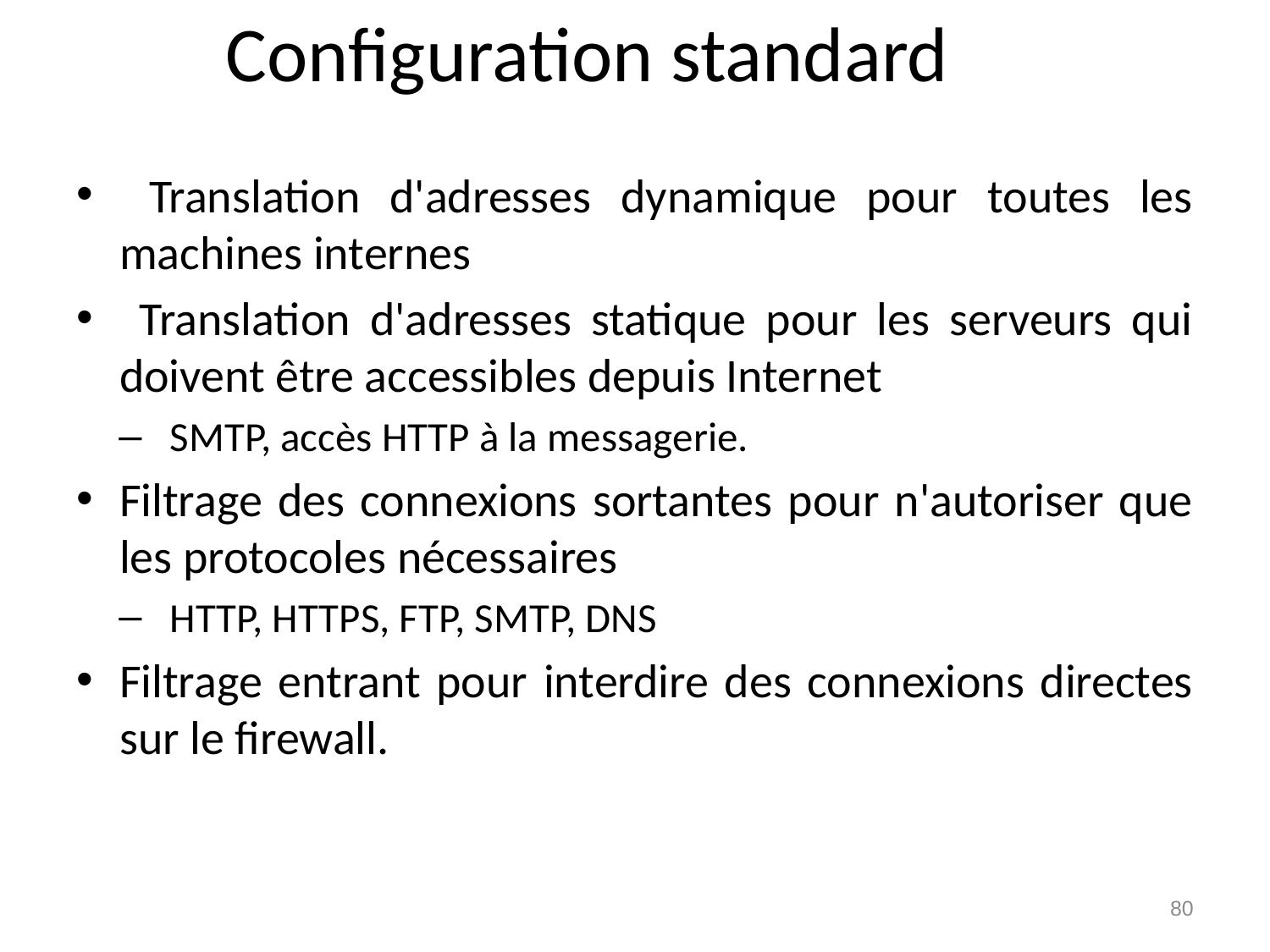

# Configuration standard
 Translation d'adresses dynamique pour toutes les machines internes
 Translation d'adresses statique pour les serveurs qui doivent être accessibles depuis Internet
SMTP, accès HTTP à la messagerie.
Filtrage des connexions sortantes pour n'autoriser que les protocoles nécessaires
HTTP, HTTPS, FTP, SMTP, DNS
Filtrage entrant pour interdire des connexions directes sur le firewall.

80